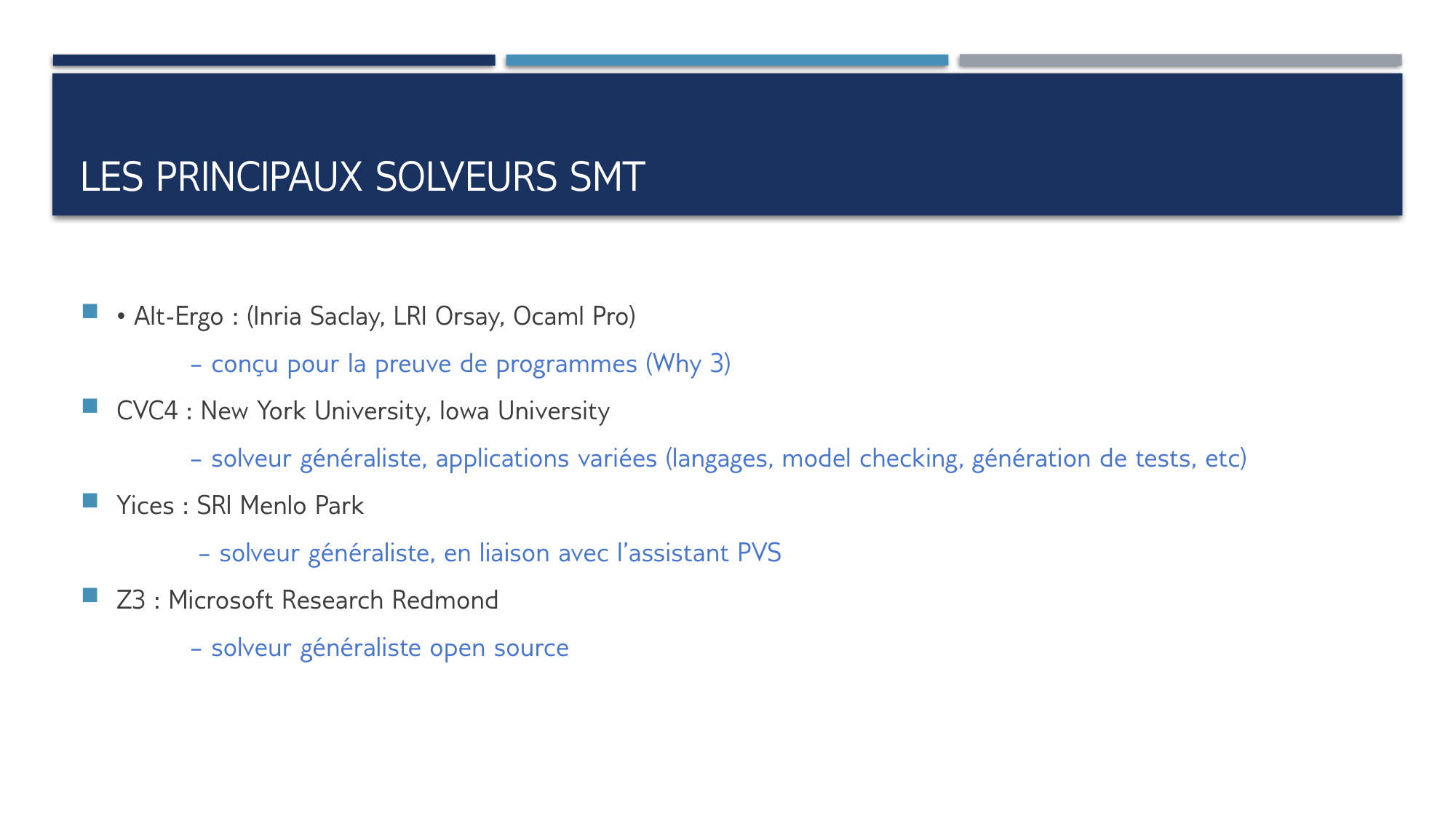

# Les principaux solveurs SMT
• Alt-Ergo : (Inria Saclay, LRI Orsay, Ocaml Pro)
	– conçu pour la preuve de programmes (Why 3)
CVC4 : New York University, Iowa University
	– solveur généraliste, applications variées (langages, model checking, génération de tests, etc)
Yices : SRI Menlo Park
	 – solveur généraliste, en liaison avec l’assistant PVS
Z3 : Microsoft Research Redmond
	– solveur généraliste open source